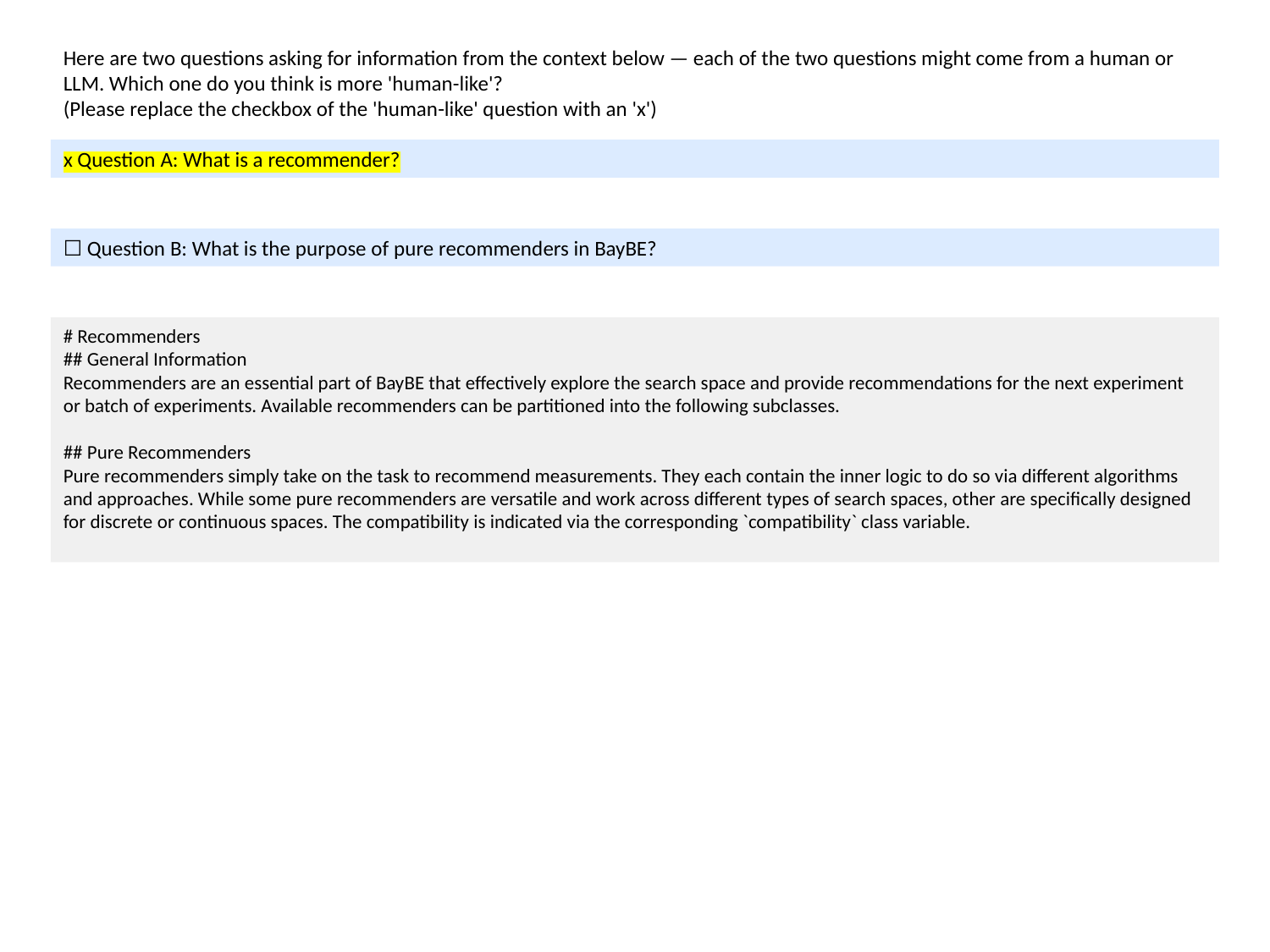

Here are two questions asking for information from the context below — each of the two questions might come from a human or LLM. Which one do you think is more 'human-like'?
(Please replace the checkbox of the 'human-like' question with an 'x')
x Question A: What is a recommender?
☐ Question B: What is the purpose of pure recommenders in BayBE?
# Recommenders
## General Information
Recommenders are an essential part of BayBE that effectively explore the search space and provide recommendations for the next experiment or batch of experiments. Available recommenders can be partitioned into the following subclasses.

## Pure Recommenders
Pure recommenders simply take on the task to recommend measurements. They each contain the inner logic to do so via different algorithms and approaches. While some pure recommenders are versatile and work across different types of search spaces, other are specifically designed for discrete or continuous spaces. The compatibility is indicated via the corresponding `compatibility` class variable.